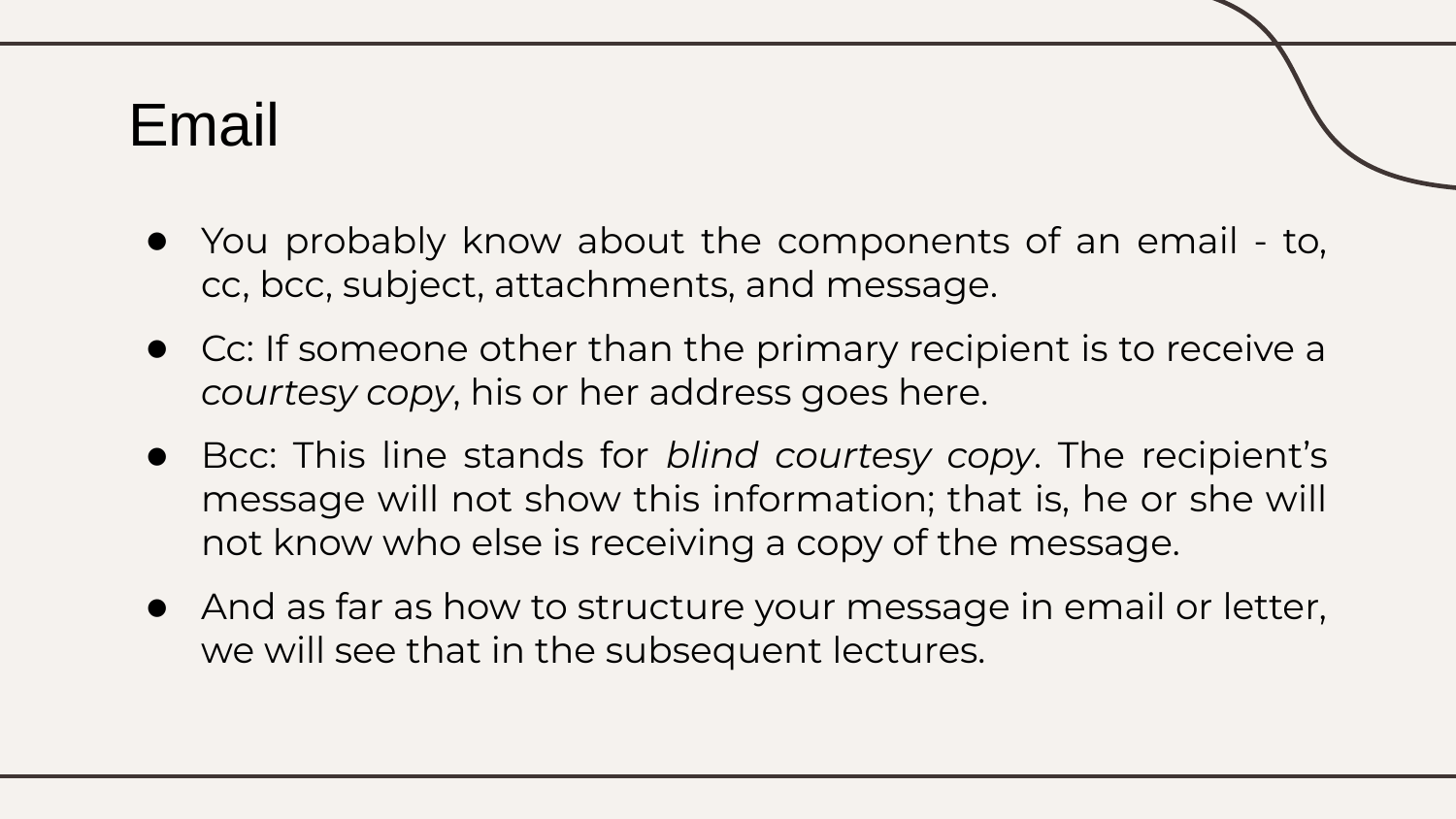

# Email
You probably know about the components of an email - to, cc, bcc, subject, attachments, and message.
Cc: If someone other than the primary recipient is to receive a courtesy copy, his or her address goes here.
Bcc: This line stands for blind courtesy copy. The recipient’s message will not show this information; that is, he or she will not know who else is receiving a copy of the message.
And as far as how to structure your message in email or letter, we will see that in the subsequent lectures.